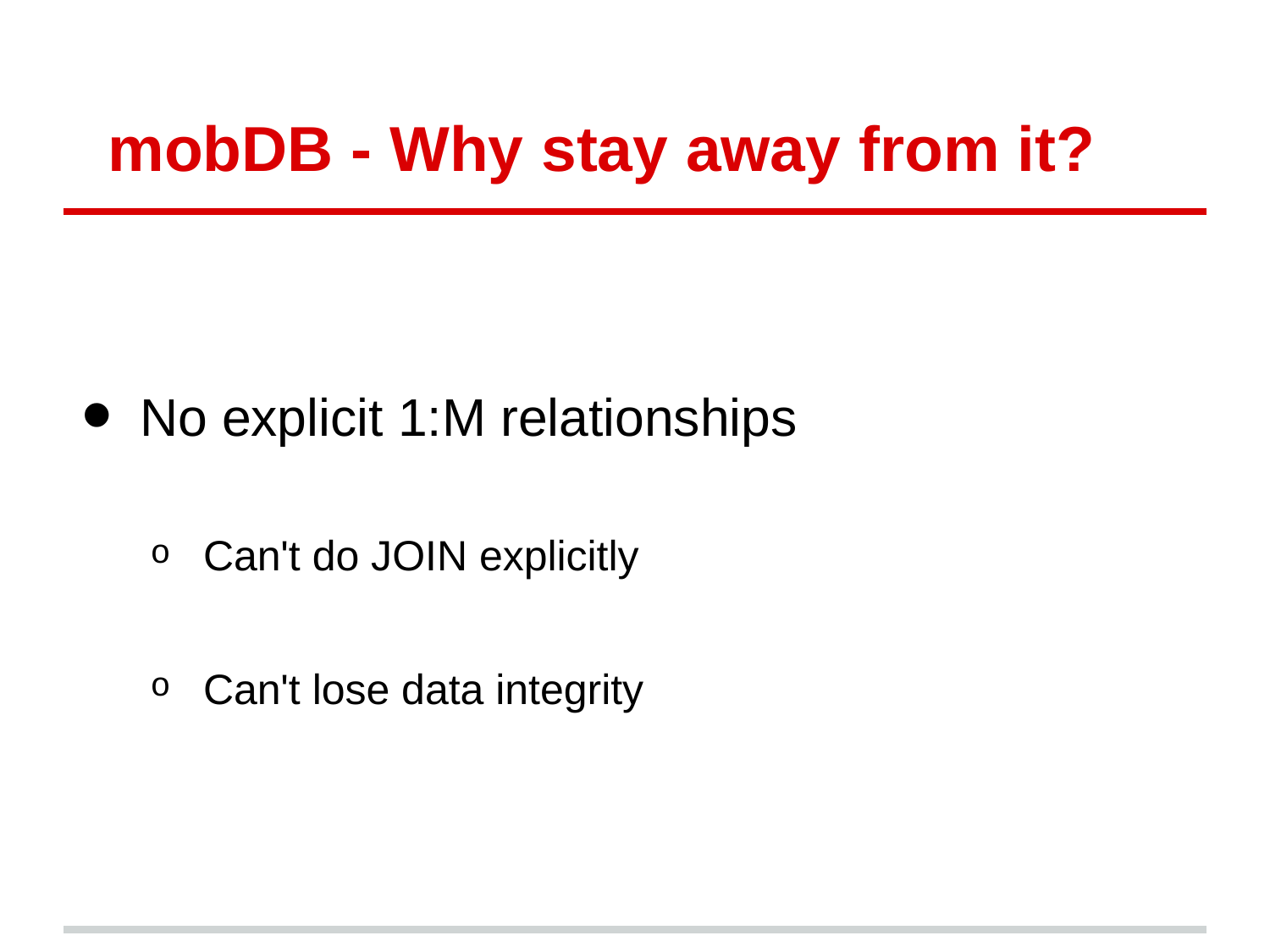

# mobDB - Why stay away from it?

No explicit 1:M relationships

Can't do JOIN explicitly

Can't lose data integrity